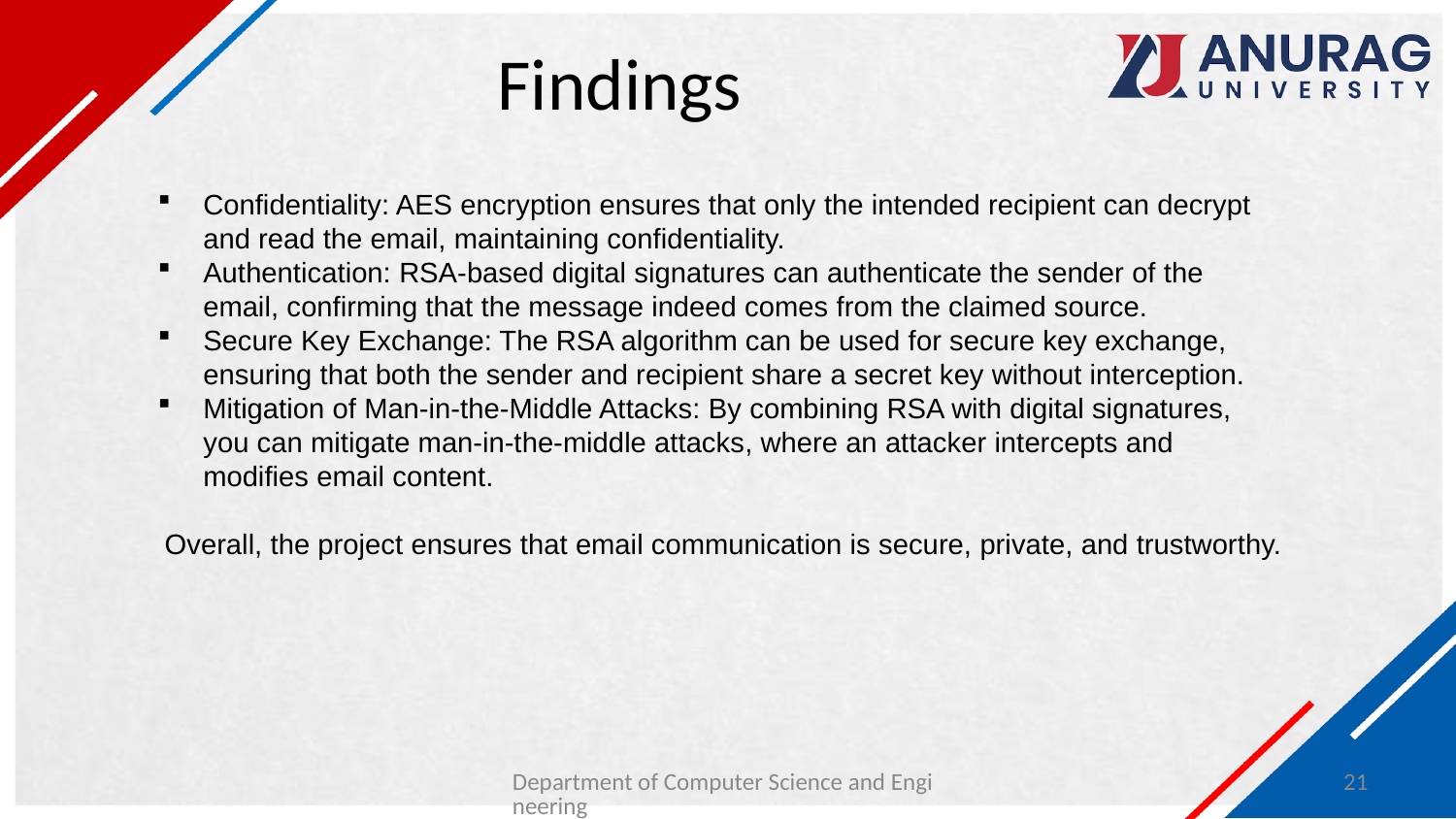

# Findings
Confidentiality: AES encryption ensures that only the intended recipient can decrypt and read the email, maintaining confidentiality.
Authentication: RSA-based digital signatures can authenticate the sender of the email, confirming that the message indeed comes from the claimed source.
Secure Key Exchange: The RSA algorithm can be used for secure key exchange, ensuring that both the sender and recipient share a secret key without interception.
Mitigation of Man-in-the-Middle Attacks: By combining RSA with digital signatures, you can mitigate man-in-the-middle attacks, where an attacker intercepts and modifies email content.

 Overall, the project ensures that email communication is secure, private, and trustworthy.

Department of Computer Science and Engineering
21